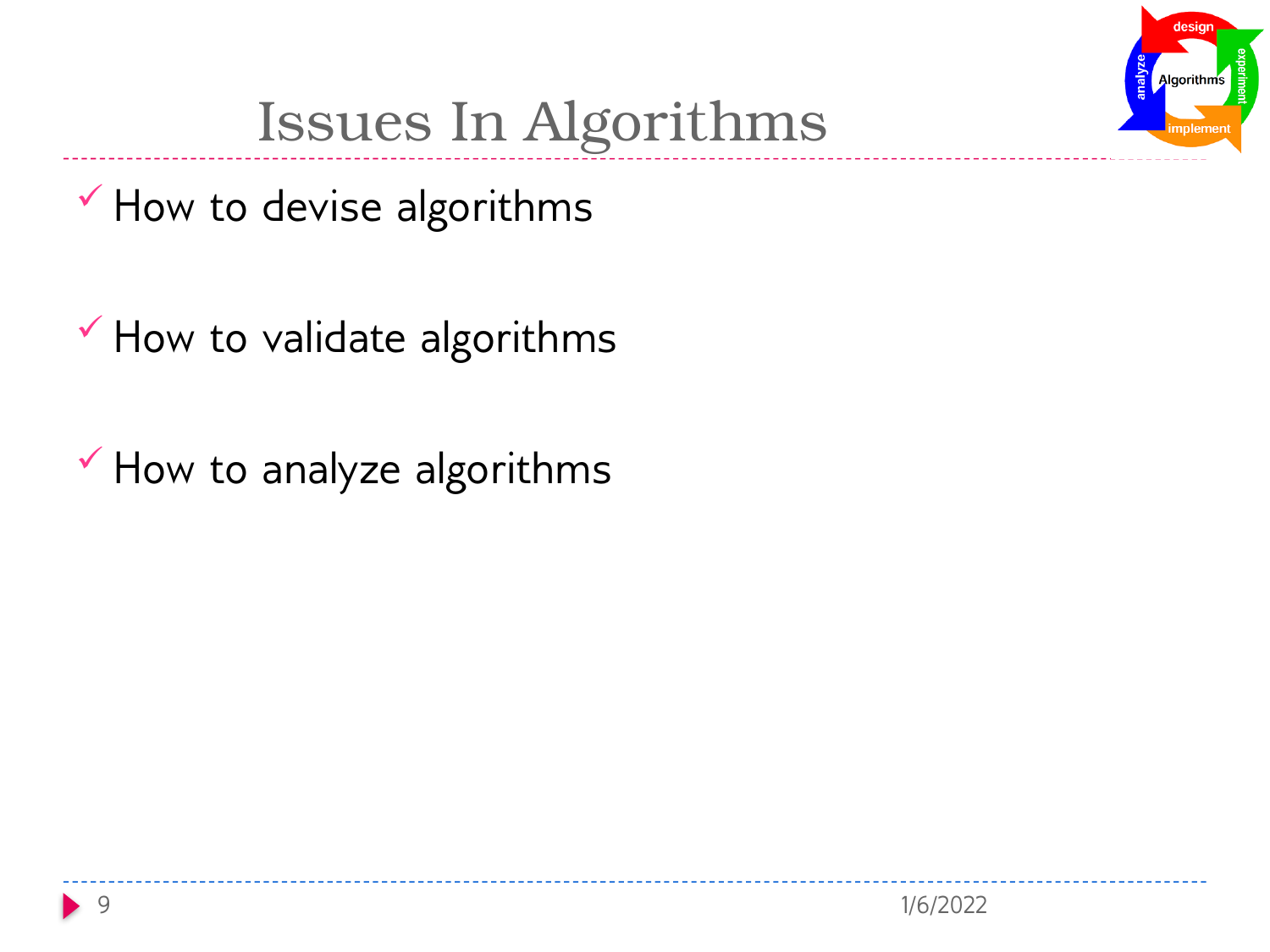

# Issues In Algorithms
How to devise algorithms

How to validate algorithms

How to analyze algorithms

9
1/6/2022